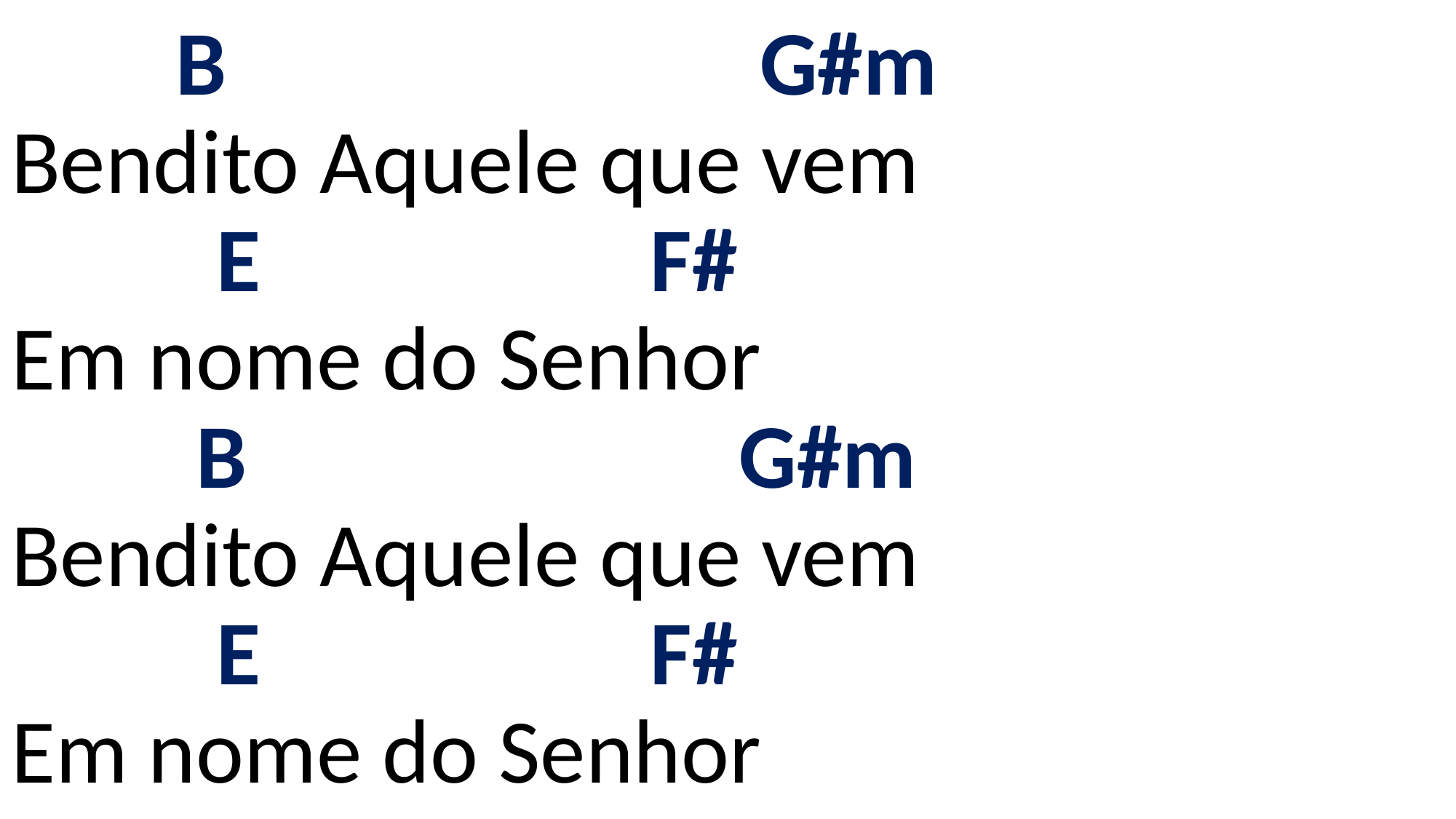

# B                          G#m Bendito Aquele que vem E                   F# Em nome do Senhor B                        G#m Bendito Aquele que vem E                   F# Em nome do Senhor